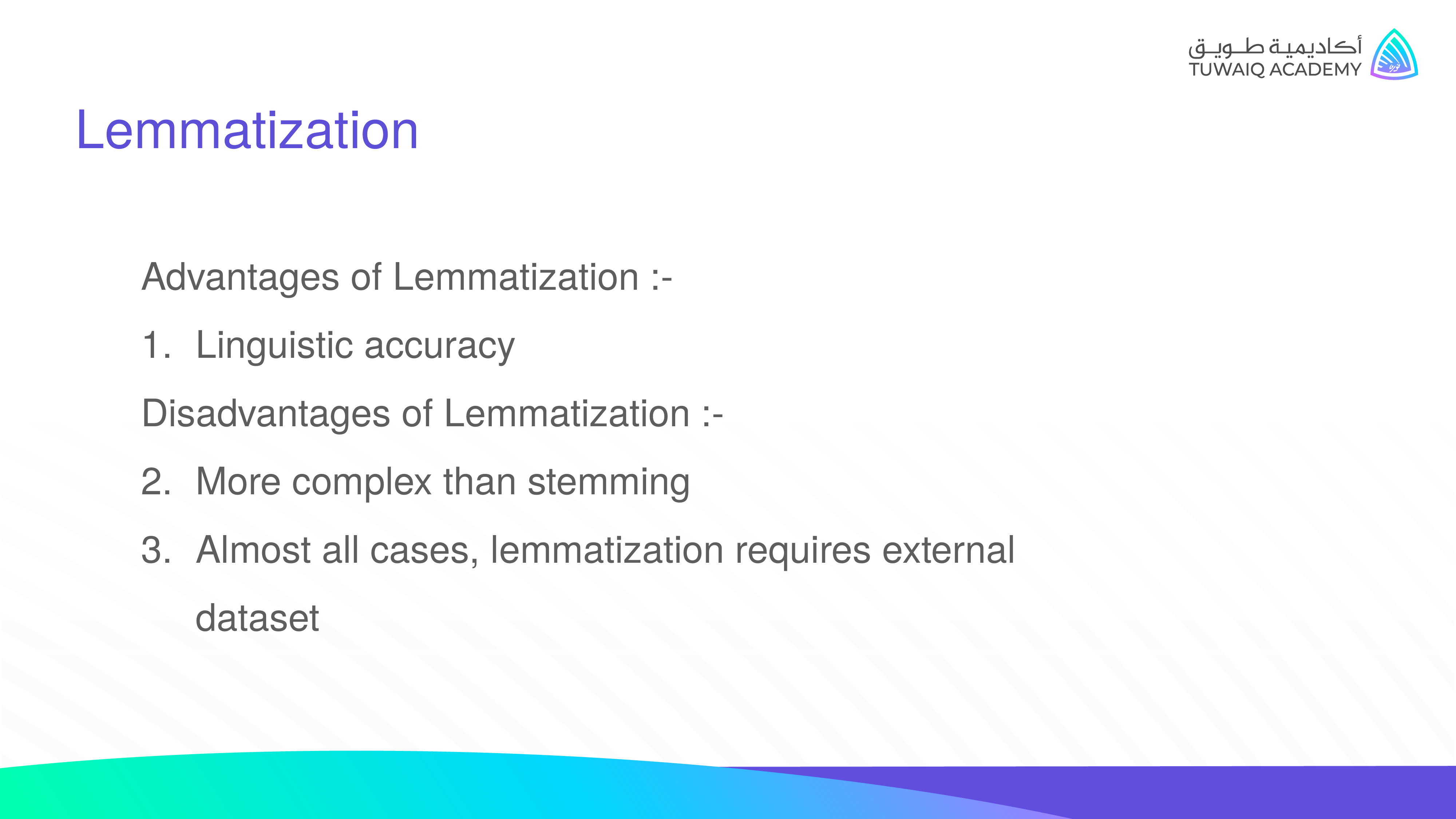

Lemmatization

Advantages of Lemmatization :-
Linguistic accuracy
Disadvantages of Lemmatization :-
More complex than stemming
Almost all cases, lemmatization requires external dataset